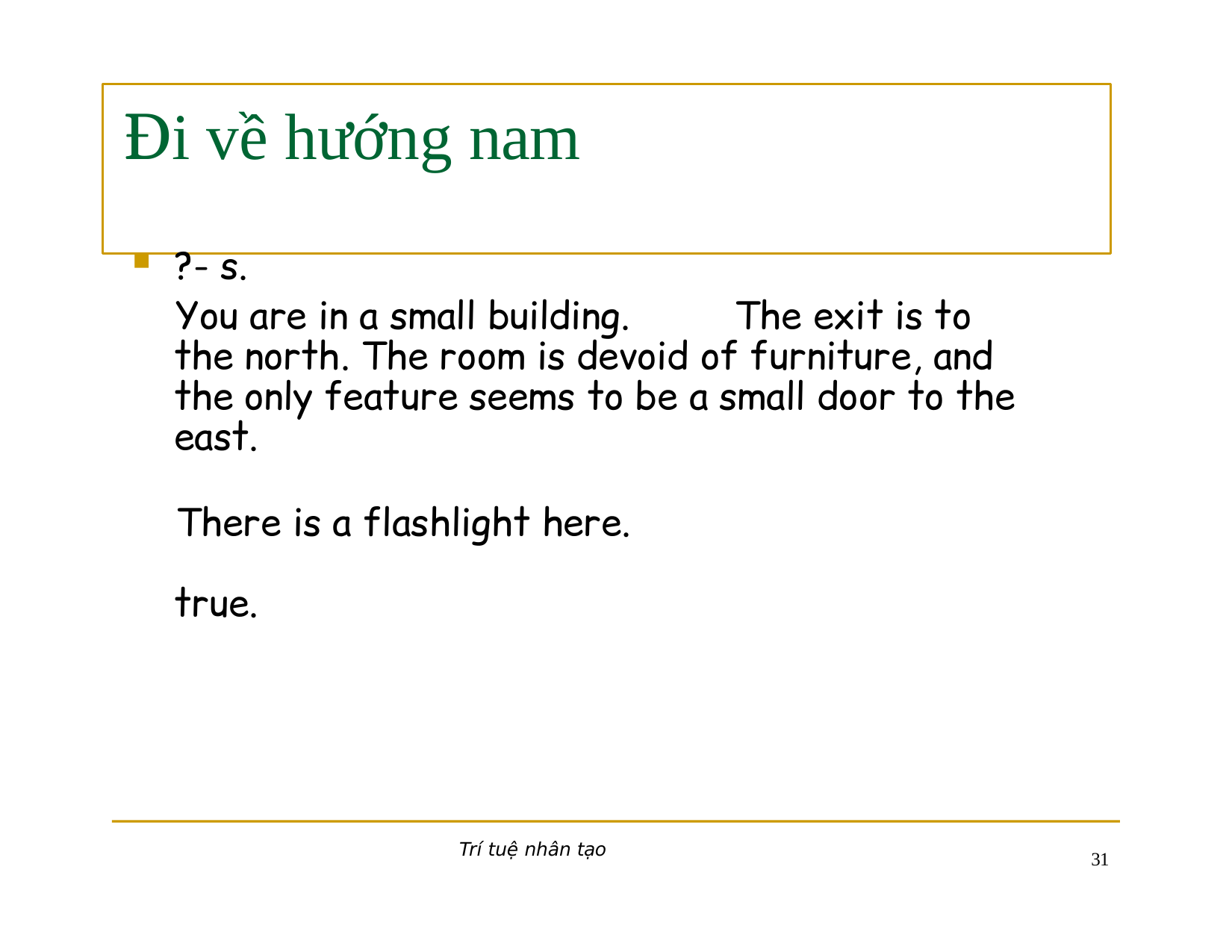

# Đi về hướng nam
?- s.
You are in a small building.	The exit is to the north. The room is devoid of furniture, and the only feature seems to be a small door to the east.
There is a flashlight here. true.

Trí tuệ nhân tạo
31